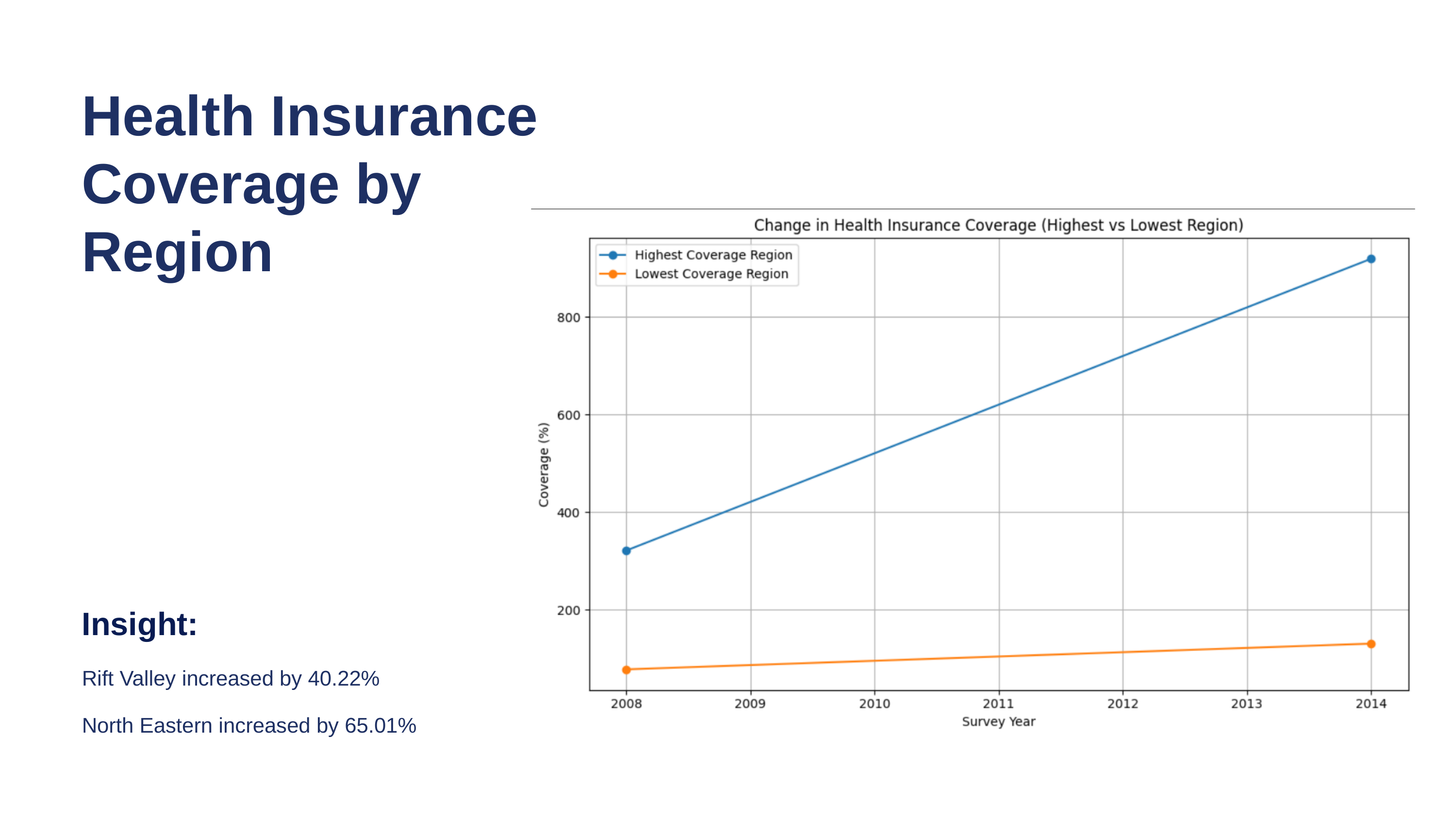

Health Insurance Coverage by Region

Insight:
Rift Valley increased by 40.22%
North Eastern increased by 65.01%